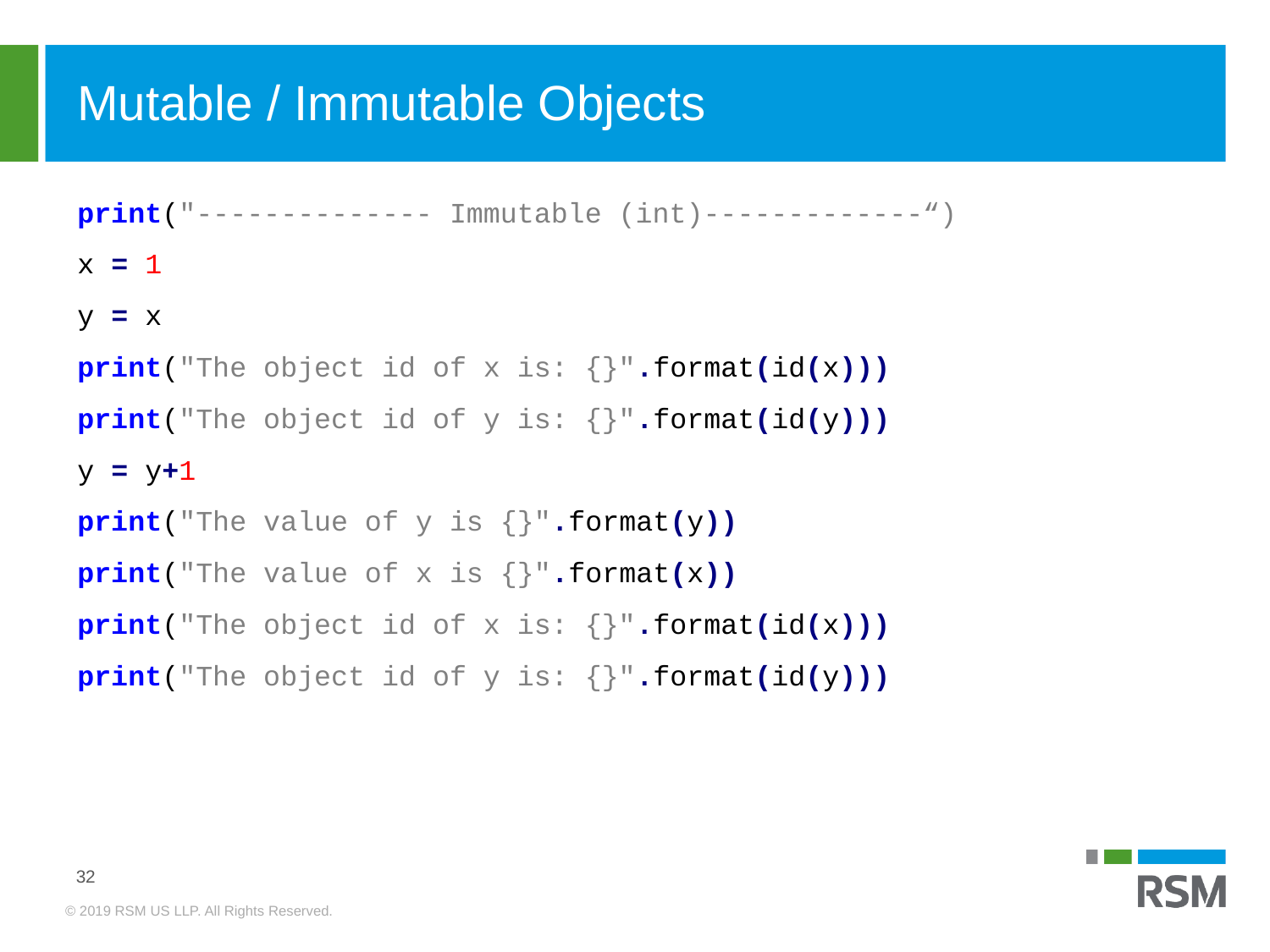

# Mutable / Immutable Objects
print("-------------- Immutable (int)-------------“)
x = 1
y = x
print("The object id of x is: {}".format(id(x)))
print("The object id of y is: {}".format(id(y)))
y = y+1
print("The value of y is {}".format(y))
print("The value of x is {}".format(x))
print("The object id of x is: {}".format(id(x)))
print("The object id of y is: {}".format(id(y)))

32